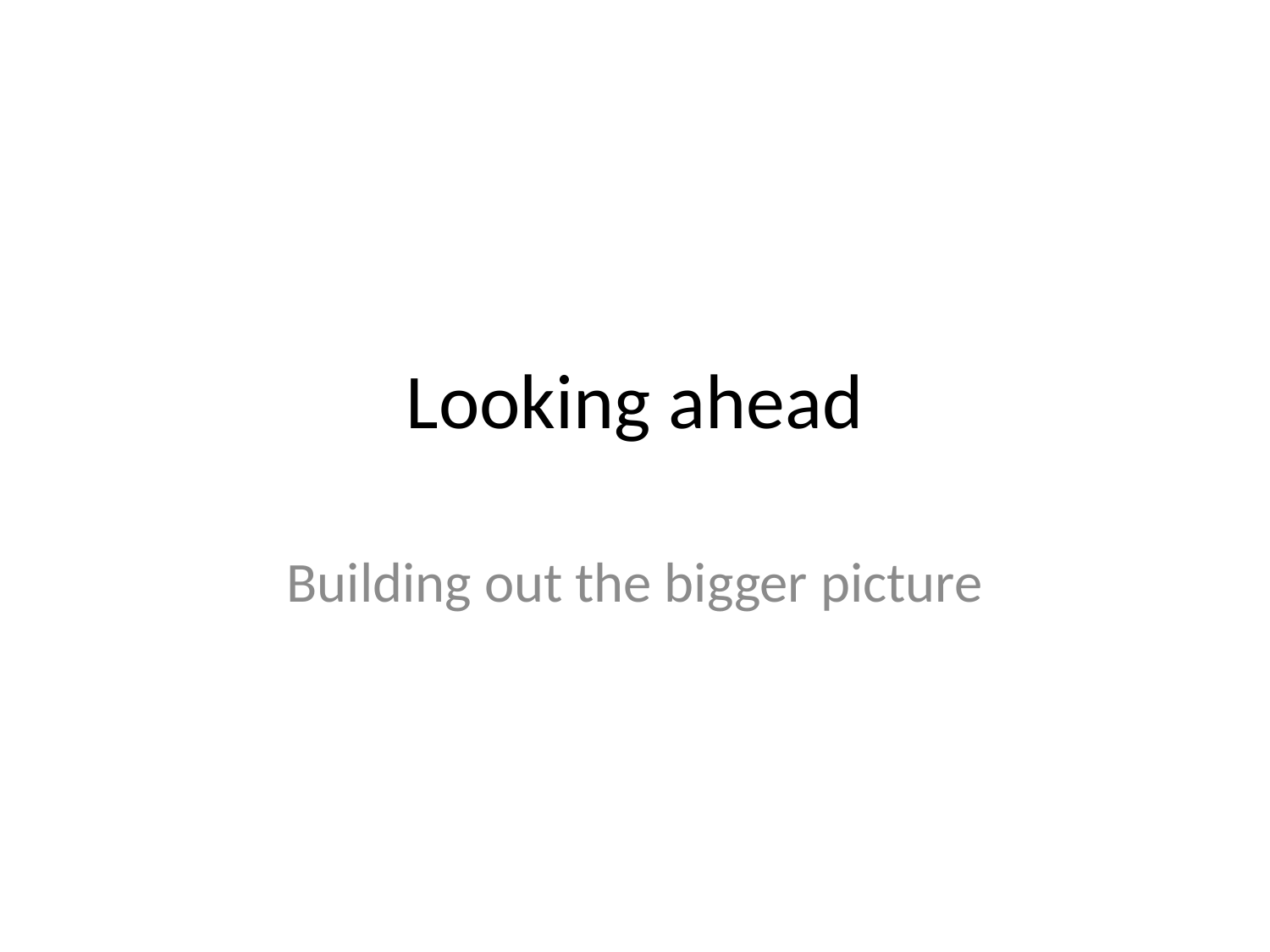

# Looking ahead
Building out the bigger picture